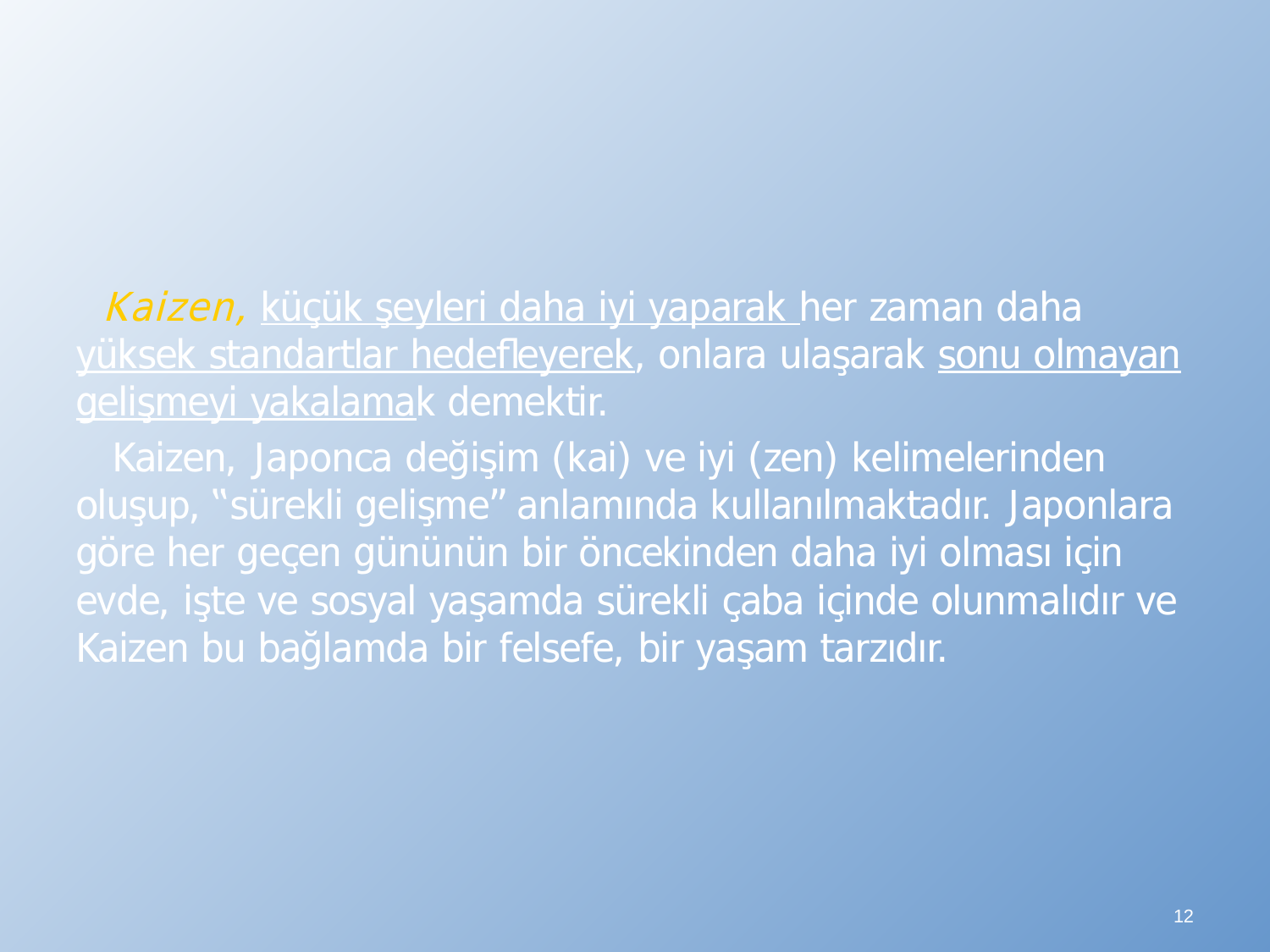

Kaizen, küçük şeyleri daha iyi yaparak her zaman daha yüksek standartlar hedefleyerek, onlara ulaşarak sonu olmayan gelişmeyi yakalamak demektir.
Kaizen, Japonca değişim (kai) ve iyi (zen) kelimelerinden oluşup, “sürekli gelişme” anlamında kullanılmaktadır. Japonlara göre her geçen gününün bir öncekinden daha iyi olması için evde, işte ve sosyal yaşamda sürekli çaba içinde olunmalıdır ve Kaizen bu bağlamda bir felsefe, bir yaşam tarzıdır.
12